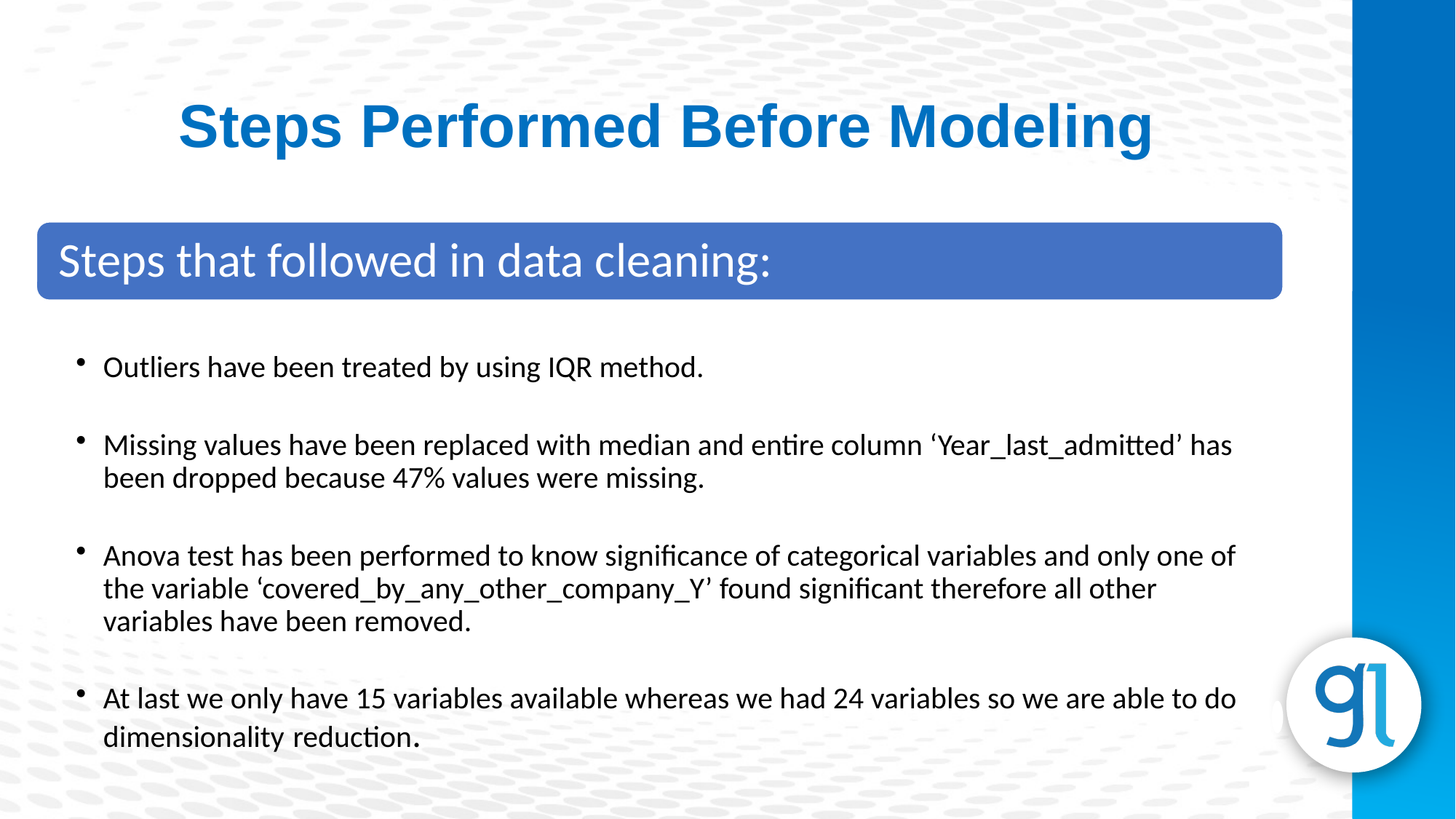

Steps Performed Before Modeling
Steps that followed in data cleaning:

Outliers have been treated by using IQR method.

Missing values have been replaced with median and entire column ‘Year_last_admitted’ has been dropped because 47% values were missing.

Anova test has been performed to know significance of categorical variables and only one of the variable ‘covered_by_any_other_company_Y’ found significant therefore all other variables have been removed.

At last we only have 15 variables available whereas we had 24 variables so we are able to do dimensionality reduction.